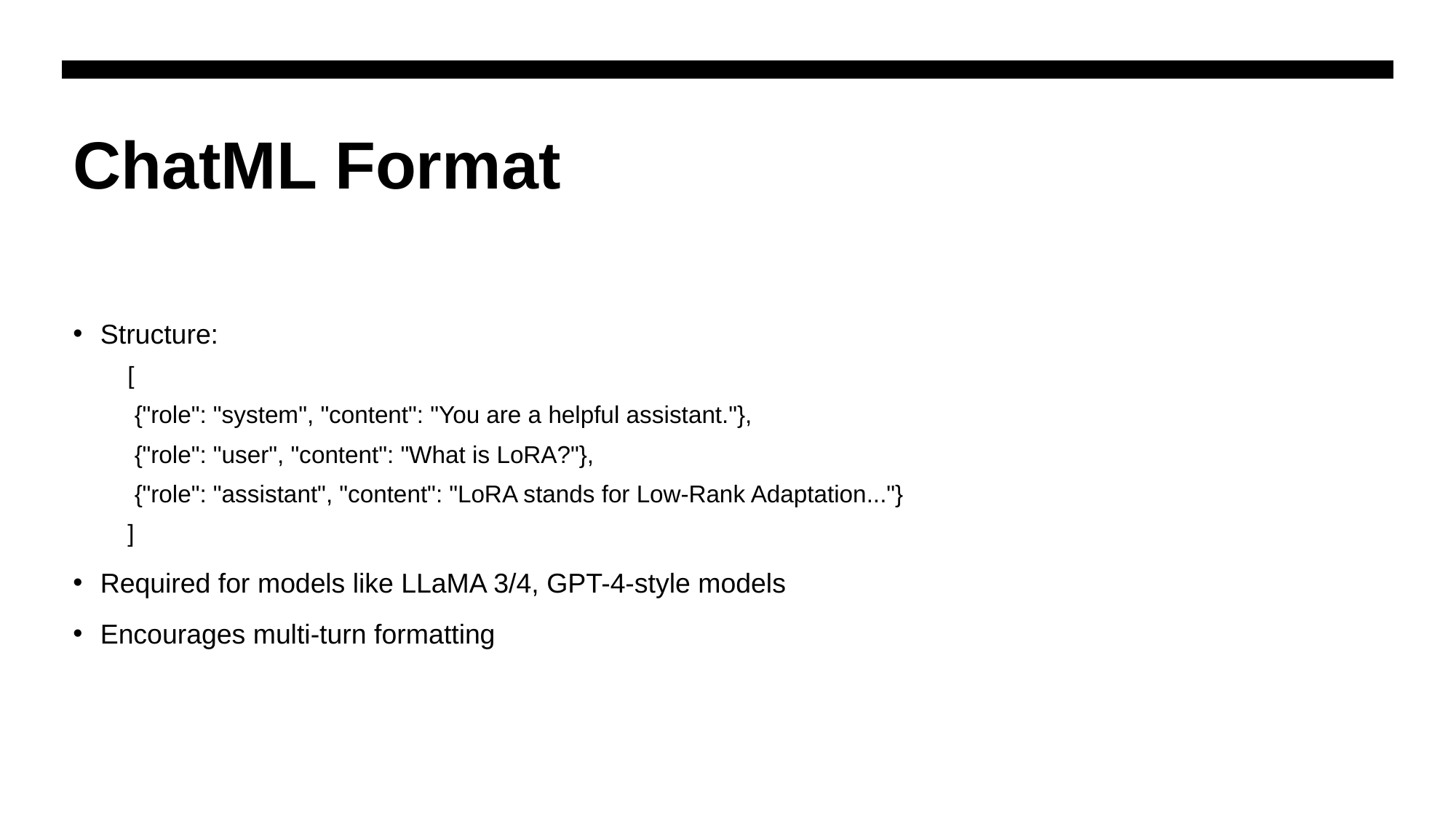

# ChatML Format
Structure:
[
 {"role": "system", "content": "You are a helpful assistant."},
 {"role": "user", "content": "What is LoRA?"},
 {"role": "assistant", "content": "LoRA stands for Low-Rank Adaptation..."}
]
Required for models like LLaMA 3/4, GPT-4-style models
Encourages multi-turn formatting